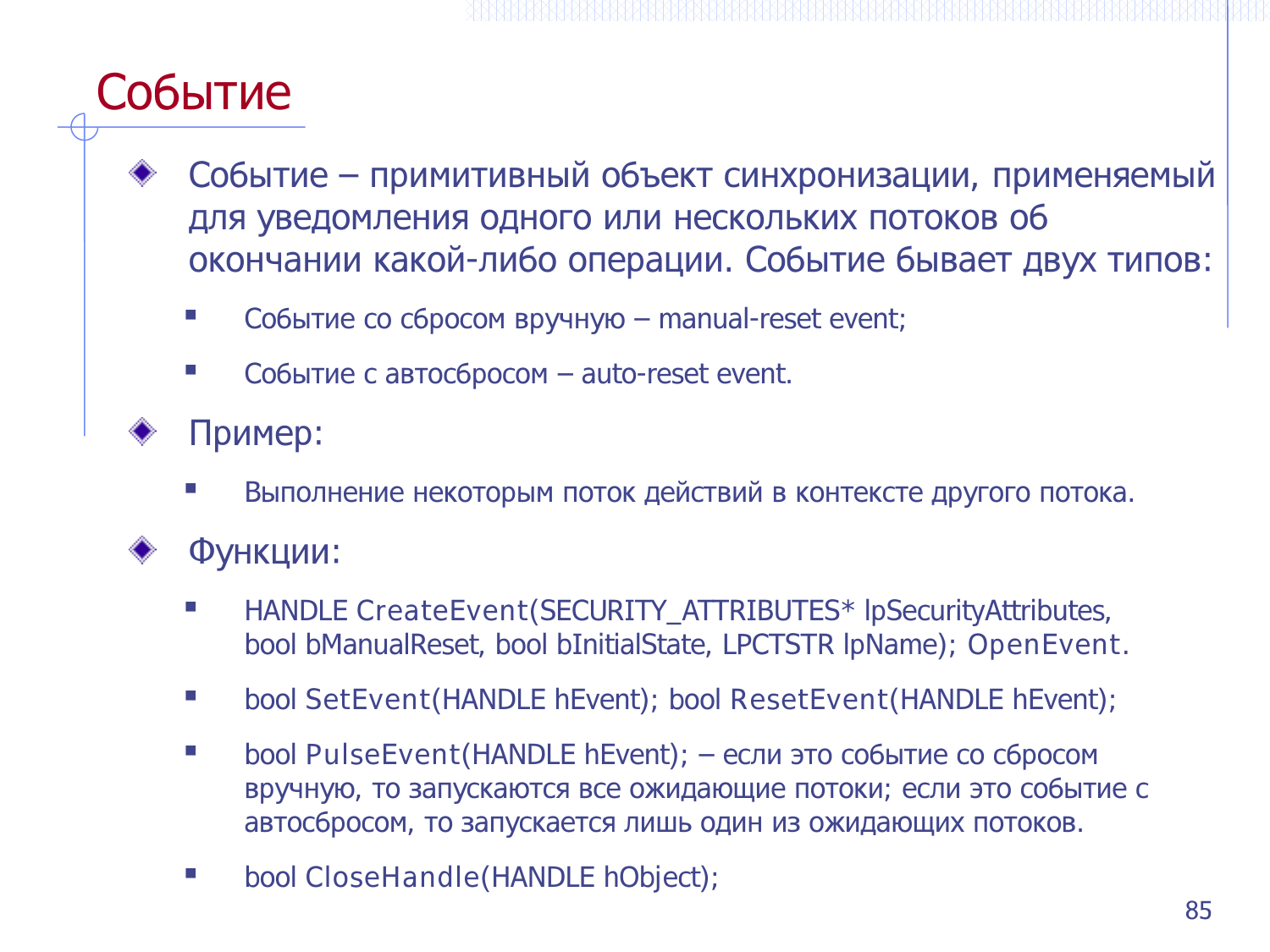

# Событие
Событие – примитивный объект синхронизации, применяемый для уведомления одного или нескольких потоков об окончании какой-либо операции. Событие бывает двух типов:
Событие со сбросом вручную – manual-reset event;
Событие с автосбросом – auto-reset event.
Пример:
Выполнение некоторым поток действий в контексте другого потока.
Функции:
HANDLE CreateEvent(SECURITY_ATTRIBUTES* lpSecurityAttributes,
bool bManualReset, bool bInitialState, LPCTSTR lpName); OpenEvent.
bool SetEvent(HANDLE hEvent); bool ResetEvent(HANDLE hEvent);
bool PulseEvent(HANDLE hEvent); – если это событие со сбросом вручную, то запускаются все ожидающие потоки; если это событие с автосбросом, то запускается лишь один из ожидающих потоков.
bool CloseHandle(HANDLE hObject);
85